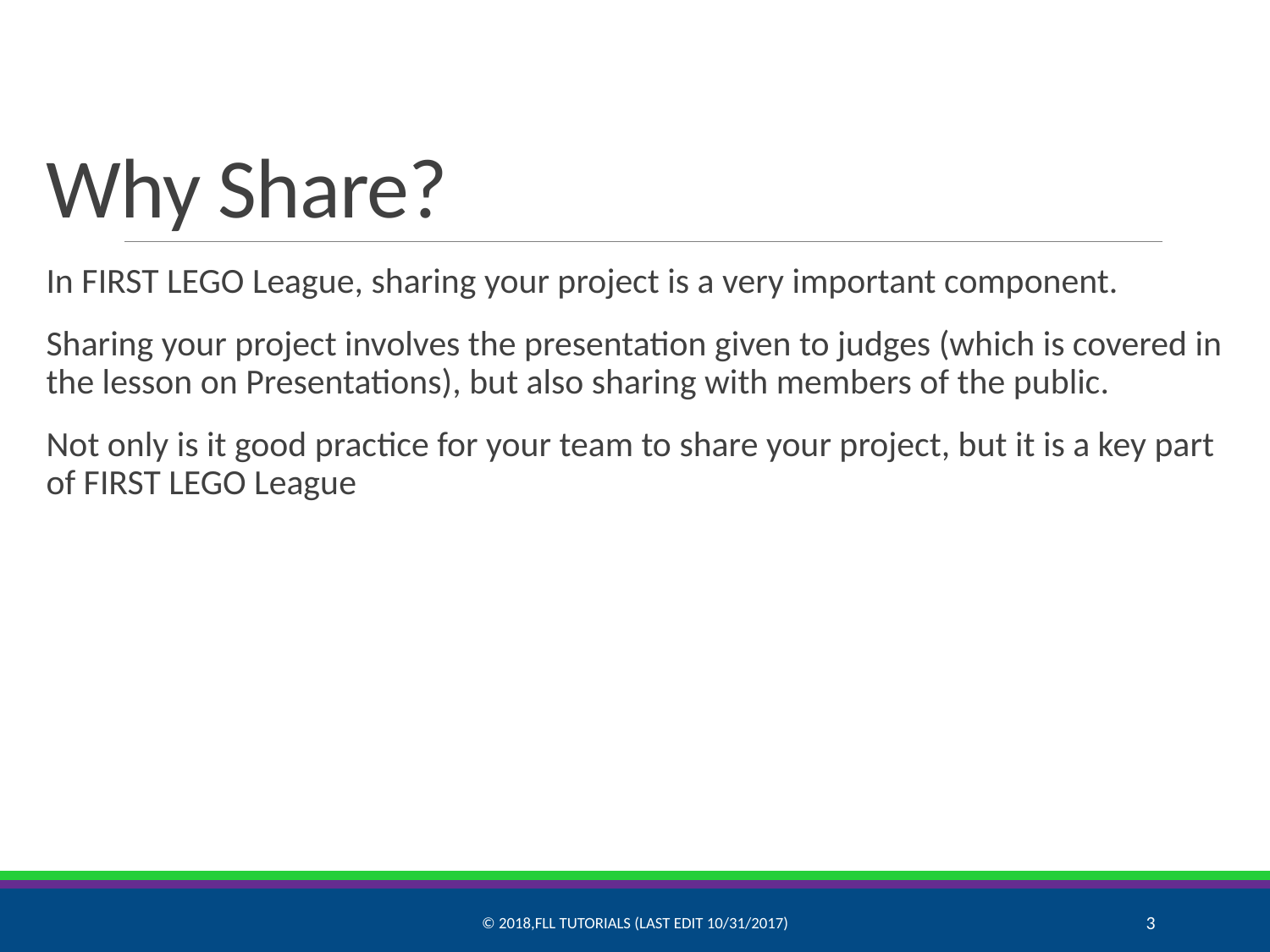

# Why Share?
In FIRST LEGO League, sharing your project is a very important component.
Sharing your project involves the presentation given to judges (which is covered in the lesson on Presentations), but also sharing with members of the public.
Not only is it good practice for your team to share your project, but it is a key part of FIRST LEGO League
© 2018,FLL Tutorials (Last Edit 10/31/2017)
3